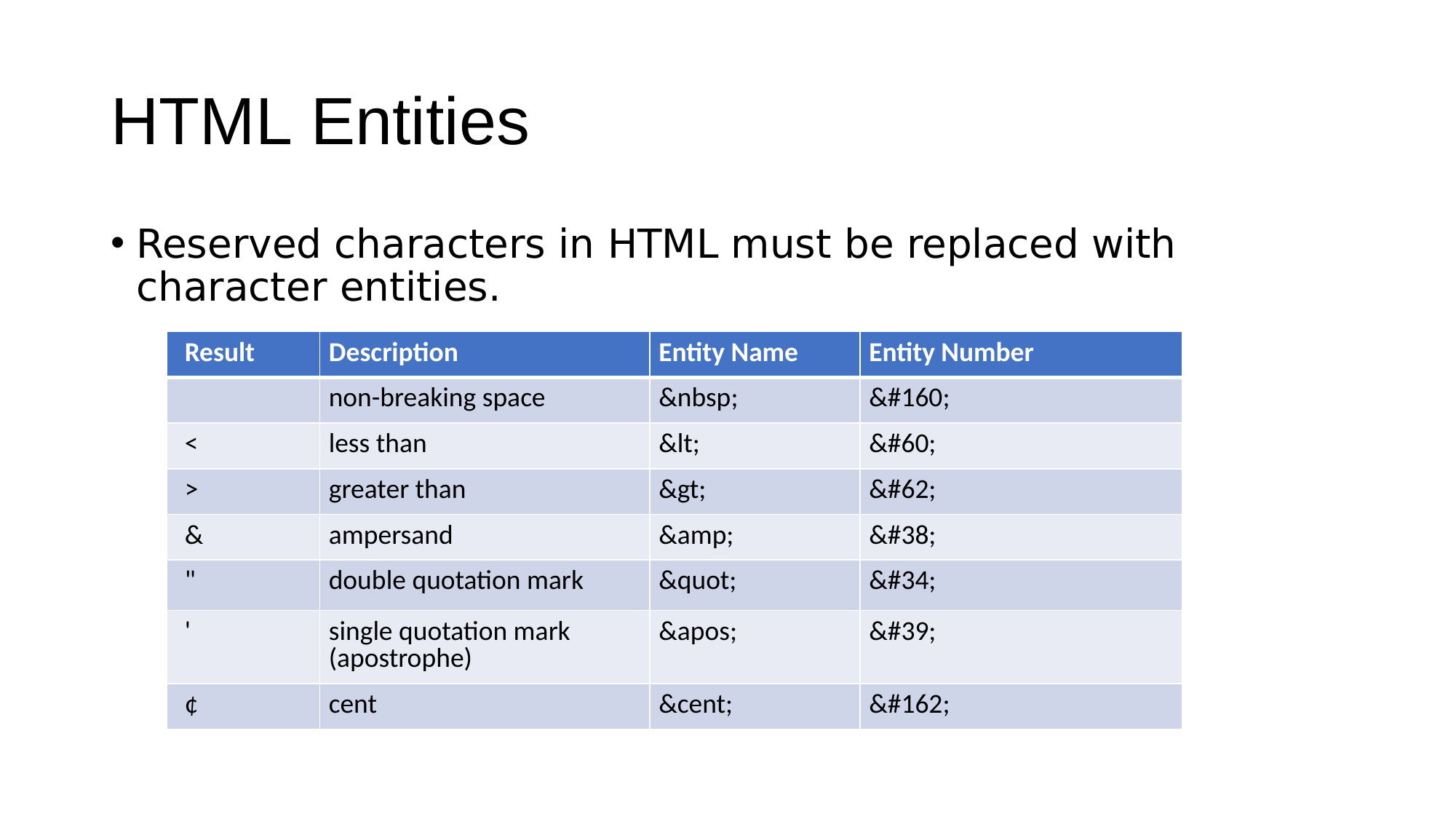

# HTML Entities
Reserved characters in HTML must be replaced with character entities.
| Result | Description | Entity Name | Entity Number |
| --- | --- | --- | --- |
|  | non-breaking space | &nbsp; | &#160; |
| < | less than | &lt; | &#60; |
| > | greater than | &gt; | &#62; |
| & | ampersand | &amp; | &#38; |
| " | double quotation mark | &quot; | &#34; |
| ' | single quotation mark (apostrophe) | &apos; | &#39; |
| ¢ | cent | &cent; | &#162; |